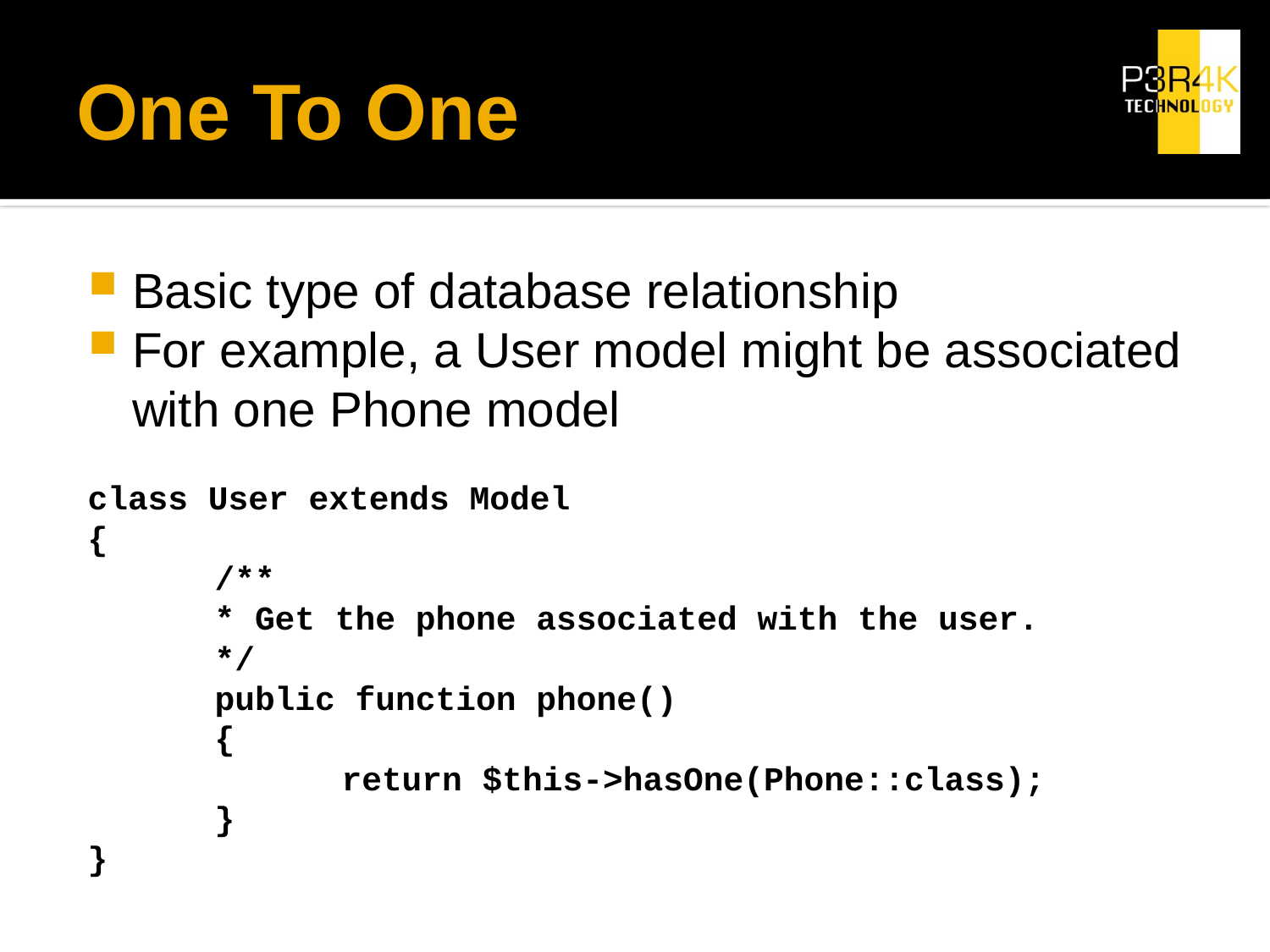

# One To One
Basic type of database relationship
For example, a User model might be associated with one Phone model

class User extends Model
{
	/**
	* Get the phone associated with the user.
	*/
	public function phone()
	{
		return $this->hasOne(Phone::class);
	}
}